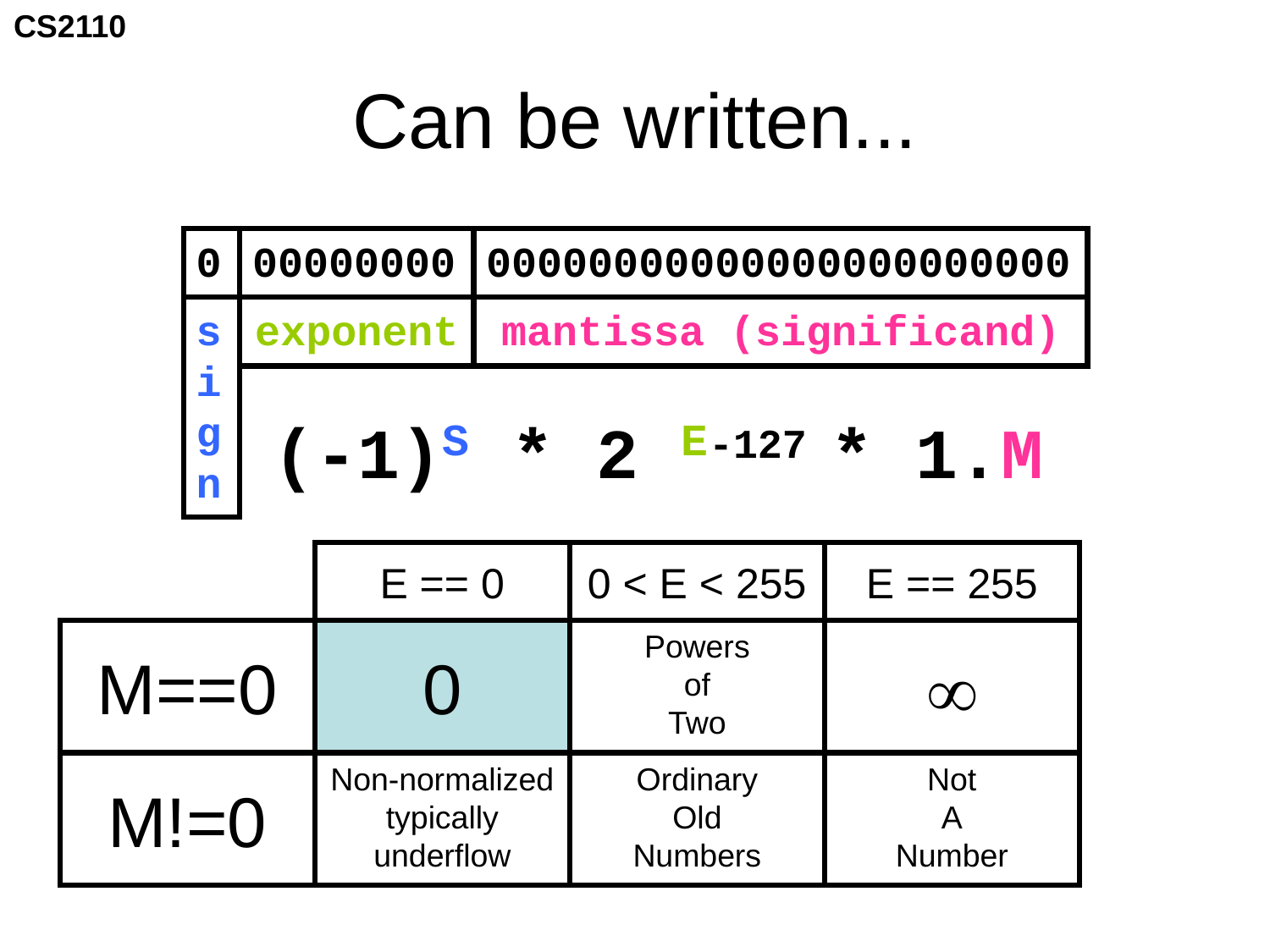

# Can be written...
0
00000000
00000000000000000000000
s
i
g
n
exponent
mantissa (significand)
(-1)S * 2 E-127 * 1.M
E == 0
0 < E < 255
E == 255
M==0
0
Powers
of
Two
∞
M!=0
Non-normalized
typically
underflow
Ordinary
Old
Numbers
Not
A
Number